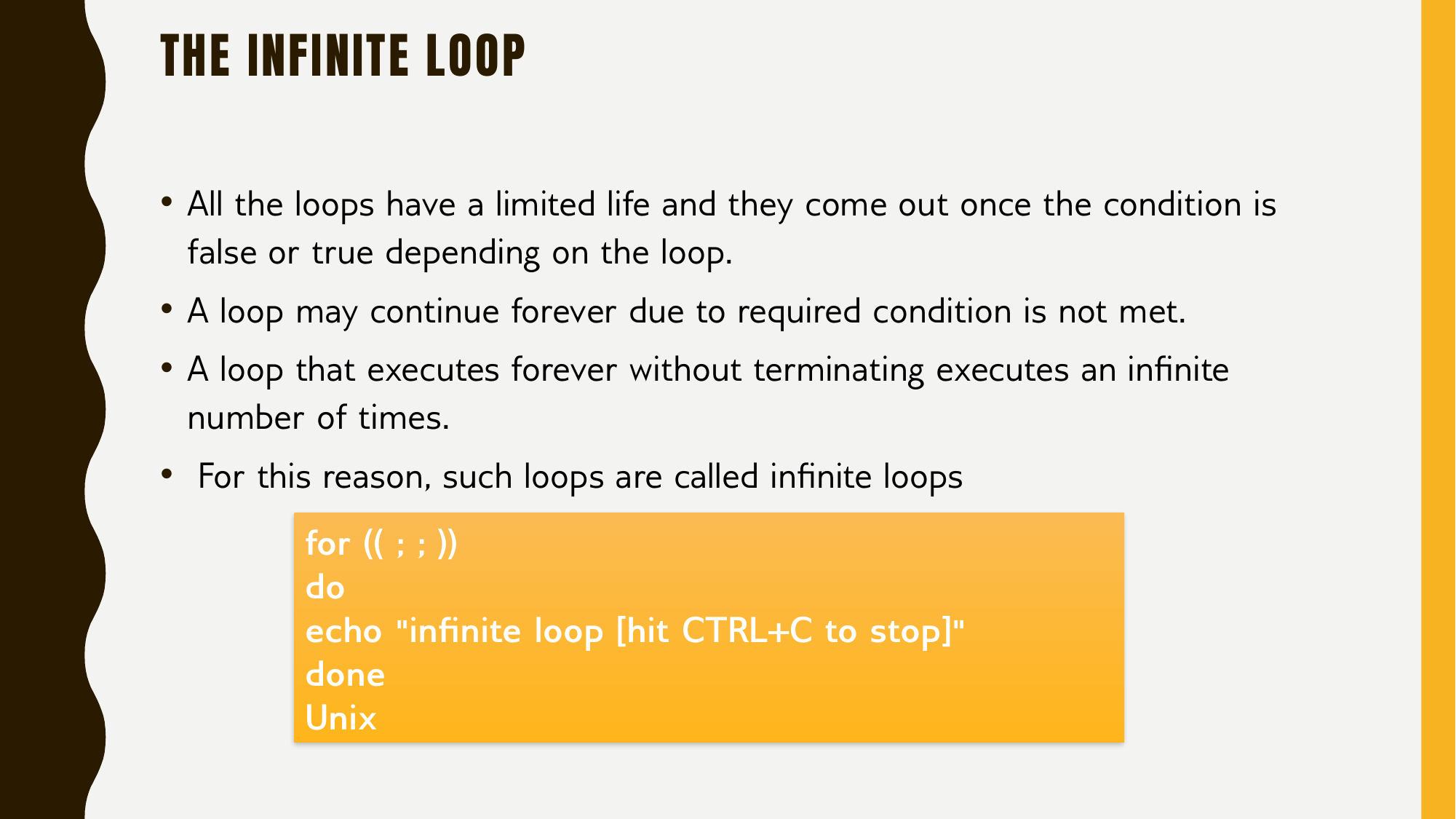

# The infinite Loop
All the loops have a limited life and they come out once the condition is false or true depending on the loop.
A loop may continue forever due to required condition is not met.
A loop that executes forever without terminating executes an infinite number of times.
 For this reason, such loops are called infinite loops

for (( ; ; ))
do
echo "infinite loop [hit CTRL+C to stop]"
done
Unix